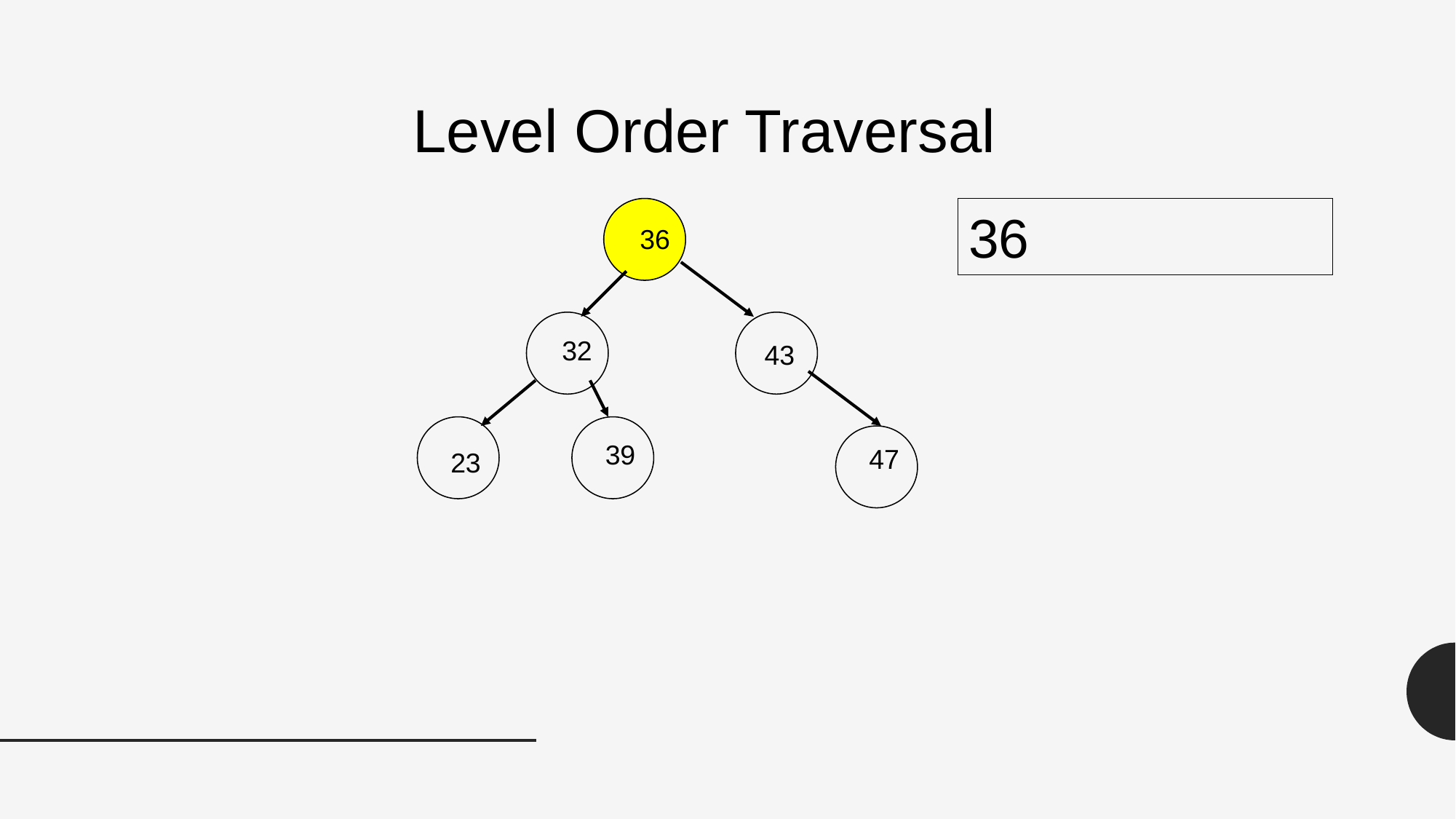

Level Order Traversal

36
36

32
43

39
47
23